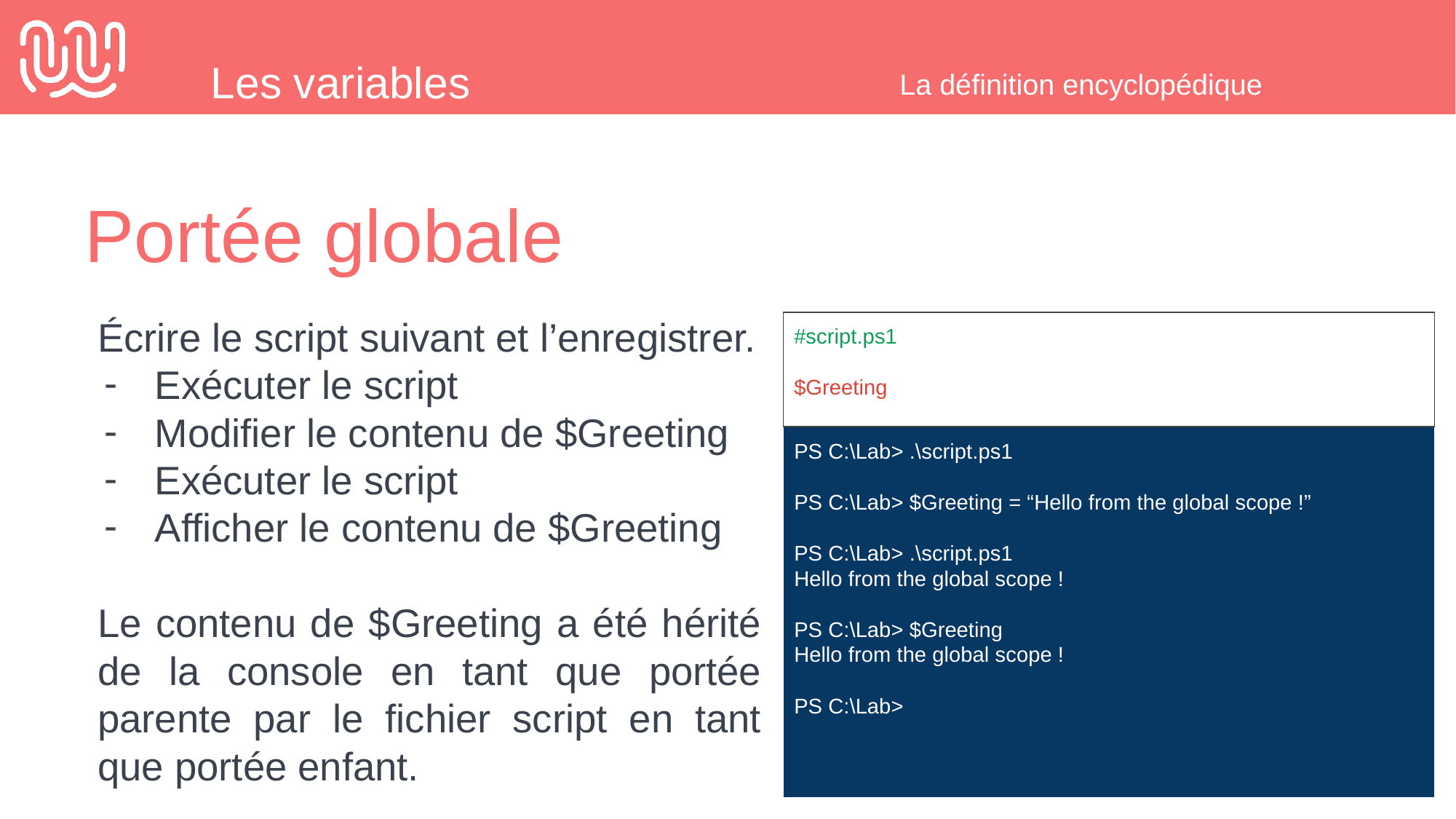

Les variables
La définition encyclopédique
Portée globale
Écrire le script suivant et l’enregistrer.
Exécuter le script
Modifier le contenu de $Greeting
Exécuter le script
Afficher le contenu de $Greeting

Le contenu de $Greeting a été hérité de la console en tant que portée parente par le fichier script en tant que portée enfant.

#script.ps1

$Greeting

PS C:\Lab> .\script.ps1

PS C:\Lab> $Greeting = “Hello from the global scope !”

PS C:\Lab> .\script.ps1
Hello from the global scope !

PS C:\Lab> $Greeting
Hello from the global scope !

PS C:\Lab>